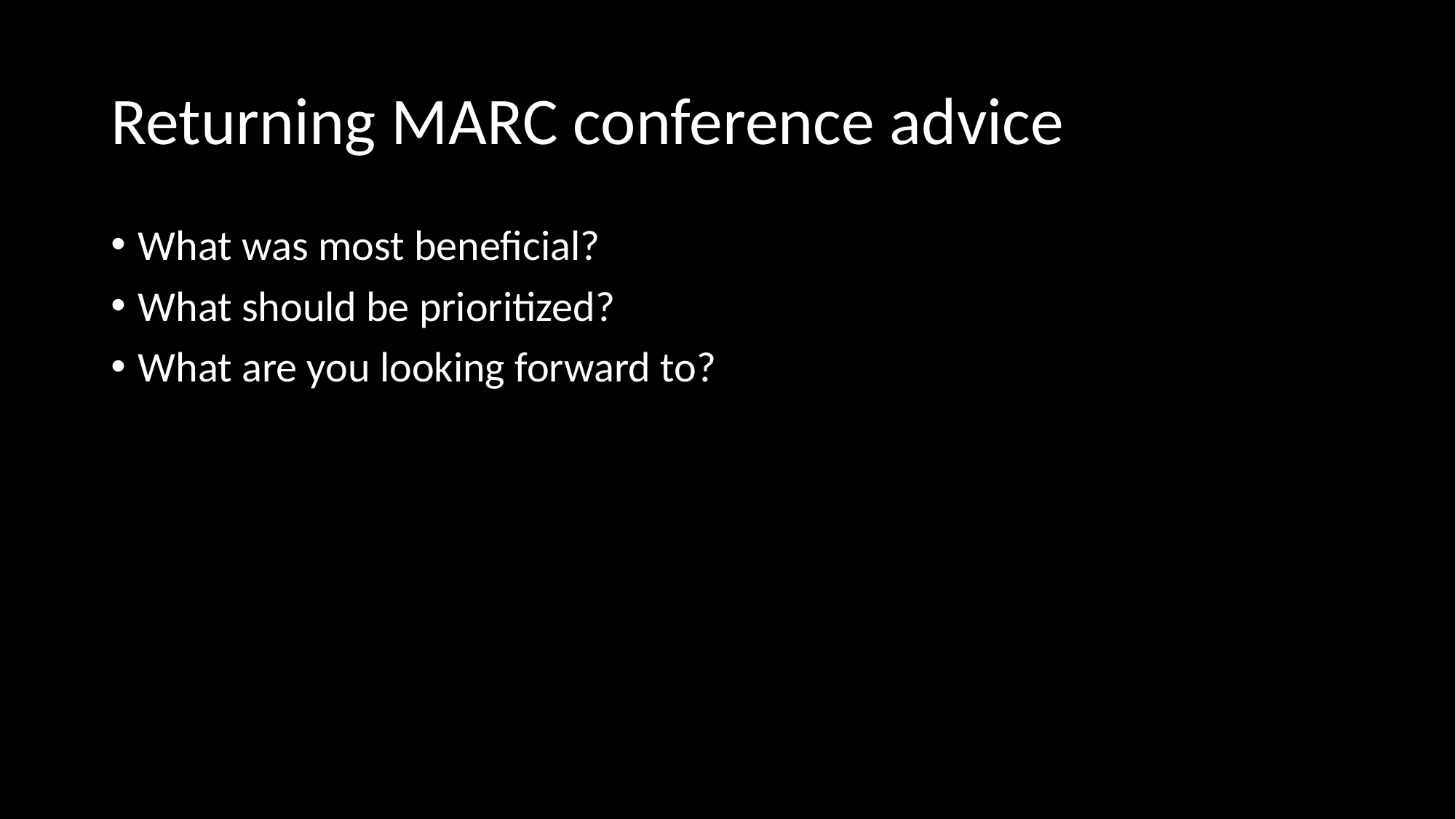

# Returning MARC conference advice
What was most beneficial?
What should be prioritized?
What are you looking forward to?